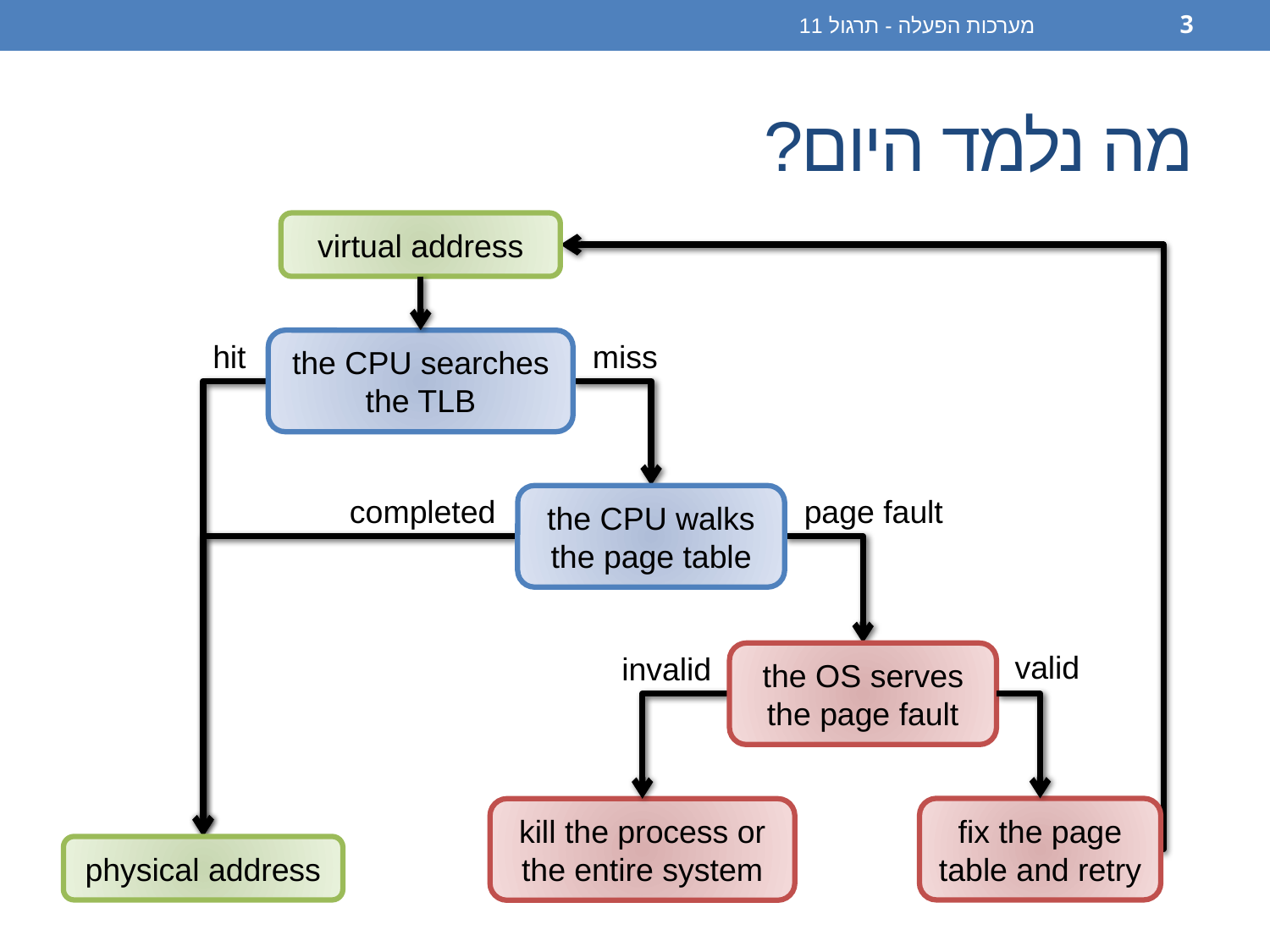

מערכות הפעלה - תרגול 11
3
# מה נלמד היום?
virtual address
the CPU searches the TLB
hit
miss
completed
the CPU walks the page table
page fault
valid
the OS serves the page fault
invalid
fix the page table and retry
kill the process or the entire system
physical address